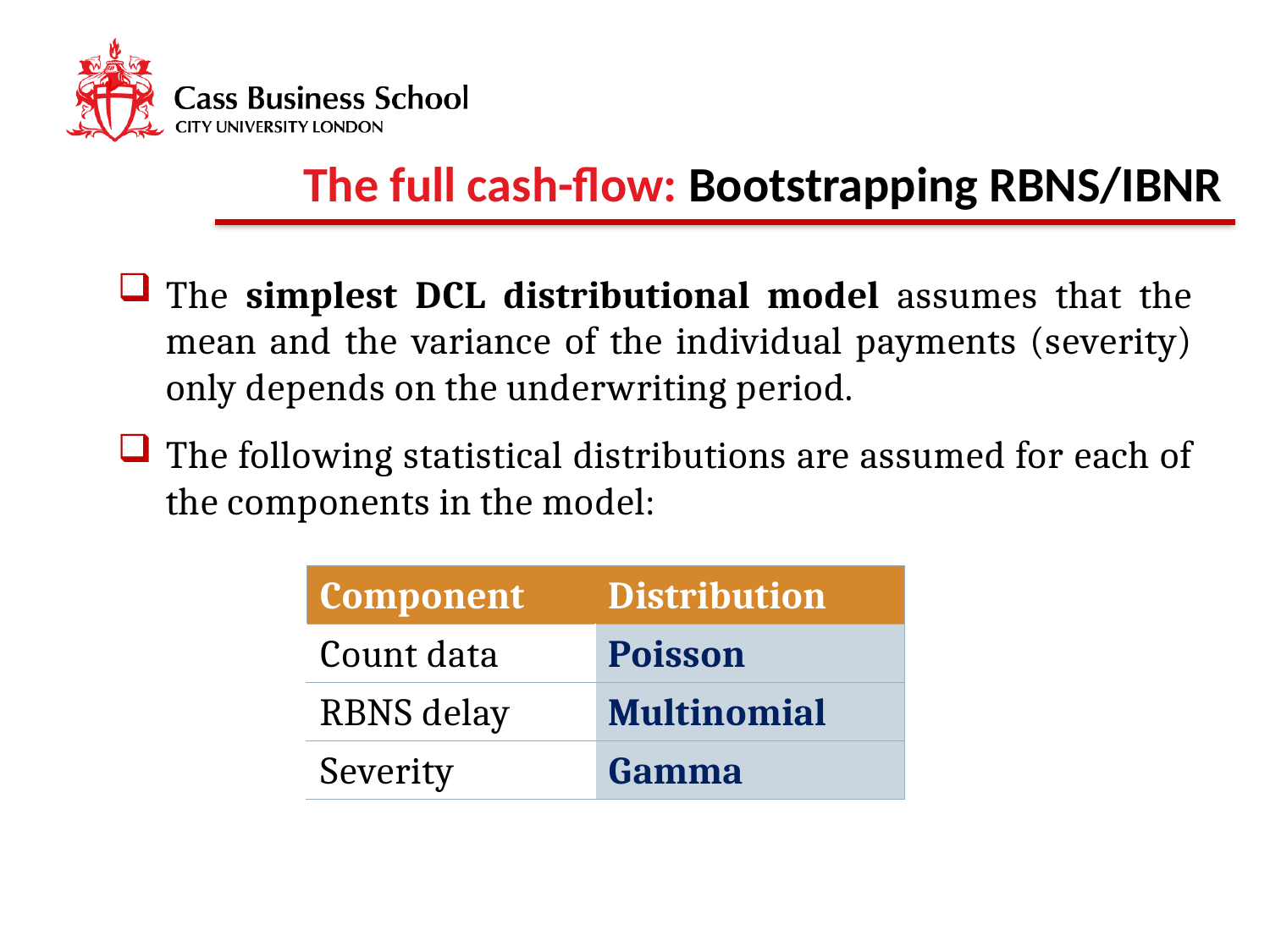

# The full cash-flow: Bootstrapping RBNS/IBNR
The simplest DCL distributional model assumes that the mean and the variance of the individual payments (severity) only depends on the underwriting period.
The following statistical distributions are assumed for each of the components in the model:

| Component | Distribution |
| --- | --- |
| Count data | Poisson |
| RBNS delay | Multinomial |
| Severity | Gamma |